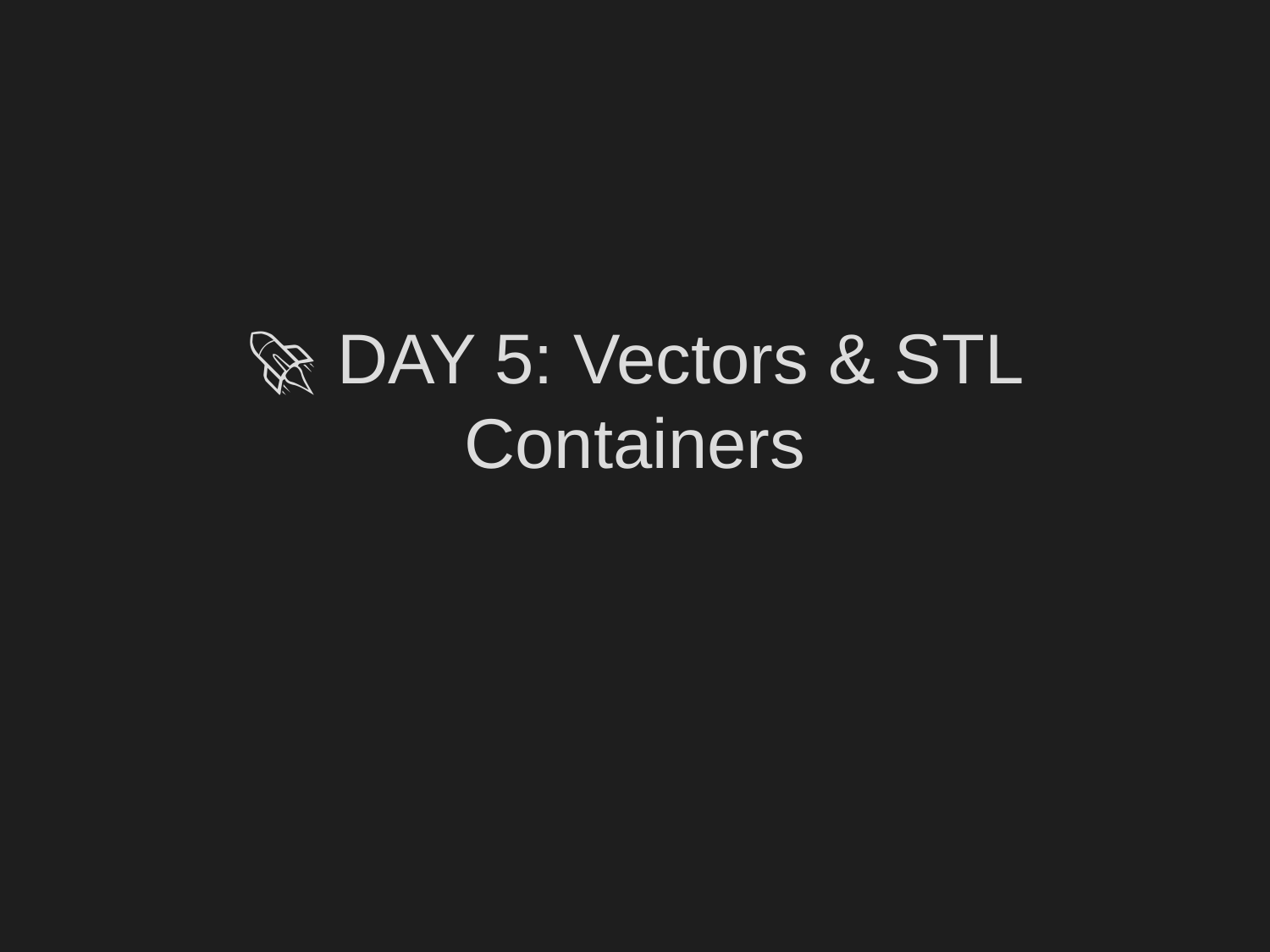

# 🚀 DAY 5: Vectors & STL Containers